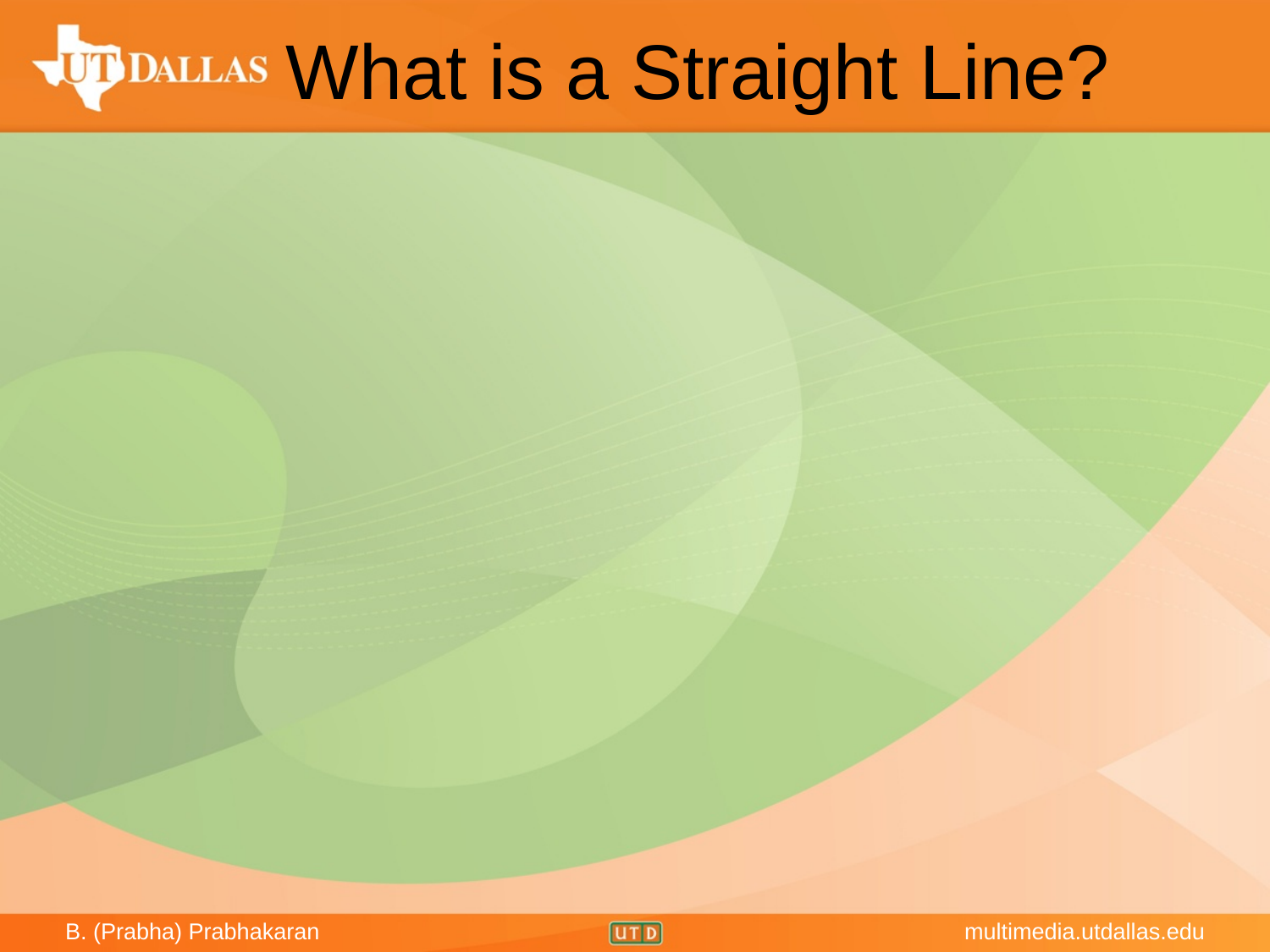

# What is a Straight Line?
It is infinite.
It is defined in multiple ways: